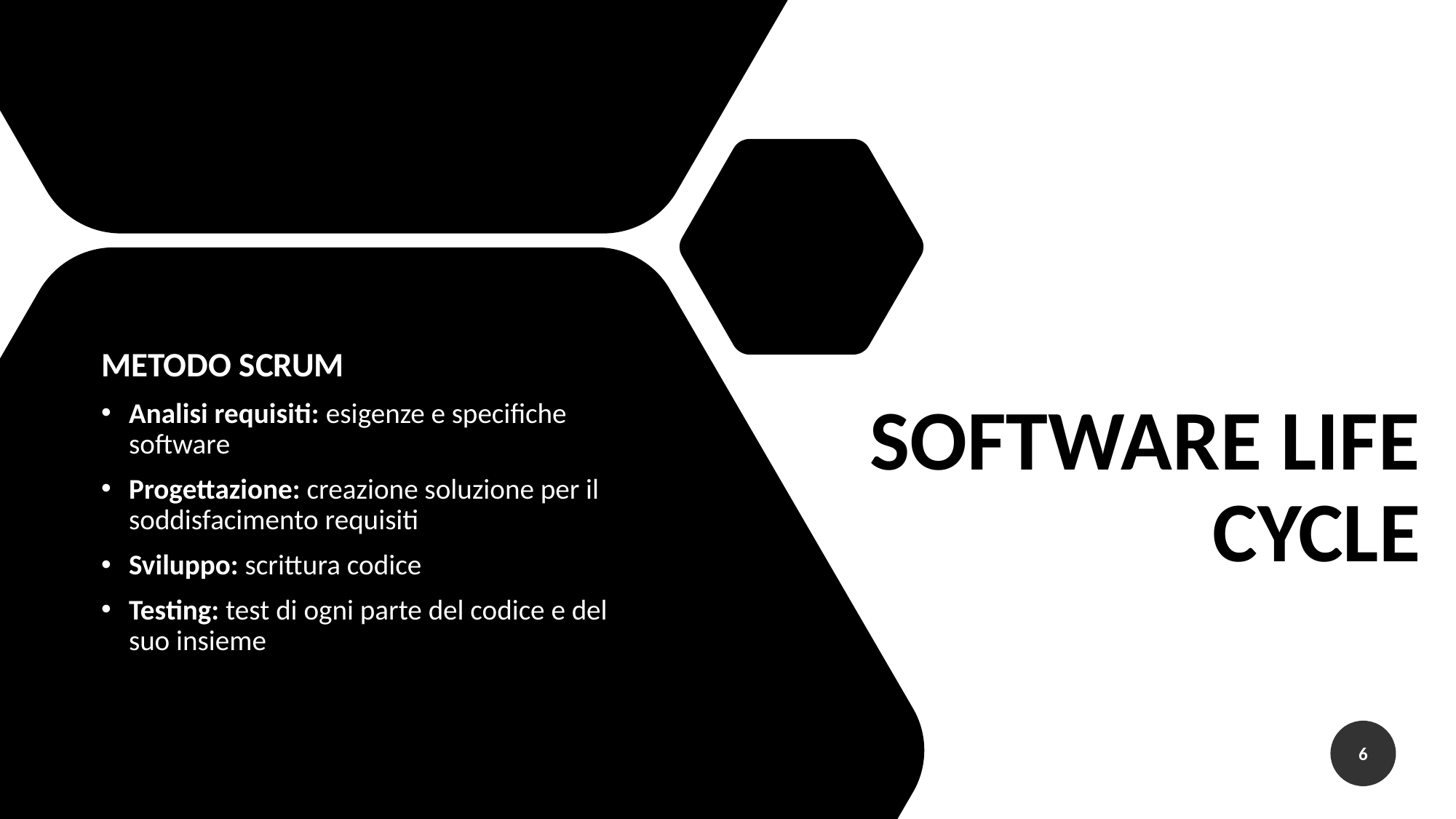

METODO SCRUM
Analisi requisiti: esigenze e specifiche software
Progettazione: creazione soluzione per il soddisfacimento requisiti
Sviluppo: scrittura codice
Testing: test di ogni parte del codice e del suo insieme
# SOFTWARE LIFE CYCLE
6